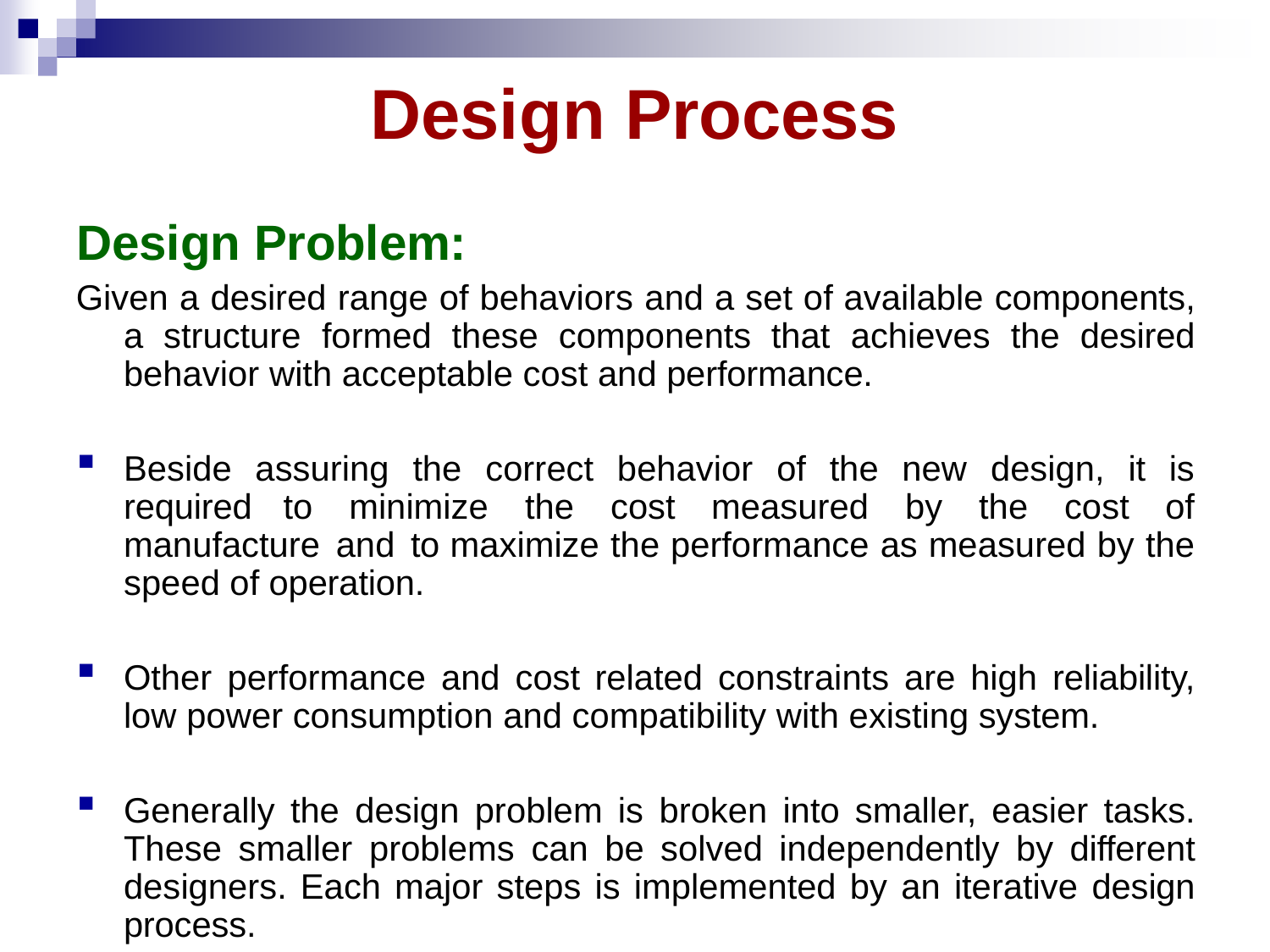

# Design Process
Design Problem:
Given a desired range of behaviors and a set of available components, a  structure  formed  these  components  that  achieves  the  desired behavior with acceptable cost and performance.

Beside assuring the correct behavior of the new design, it is required to minimize the cost measured by the cost of manufacture and to maximize the performance as measured by the speed of operation.

Other performance and cost related constraints are high reliability, low power consumption and compatibility with existing system.

Generally the design problem is broken into smaller, easier tasks. These smaller problems can be solved independently by different designers. Each major steps is implemented by an iterative design process.